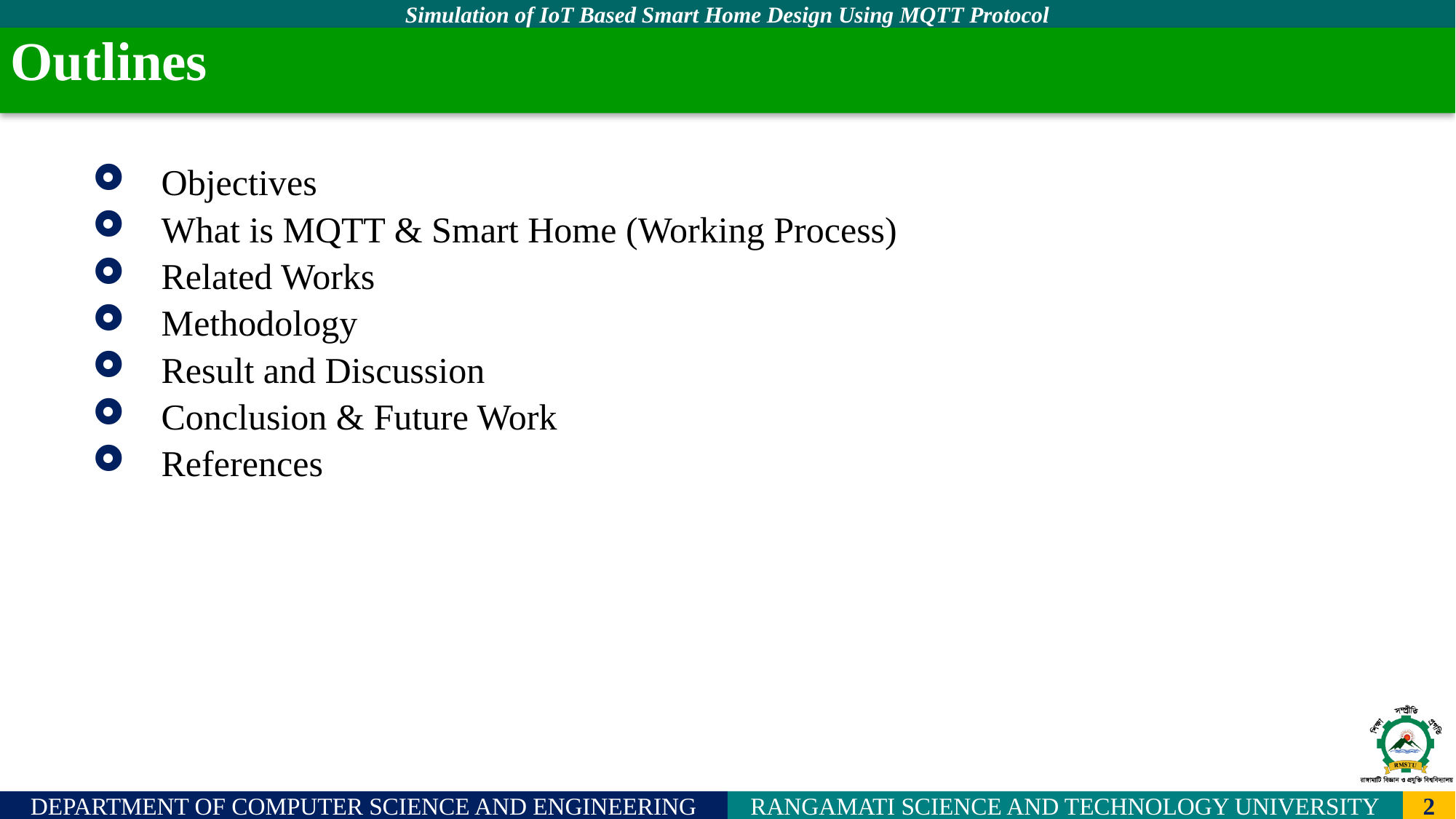

# Outlines
    Objectives
    What is MQTT & Smart Home (Working Process)
    Related Works
    Methodology
    Result and Discussion
    Conclusion & Future Work
    References